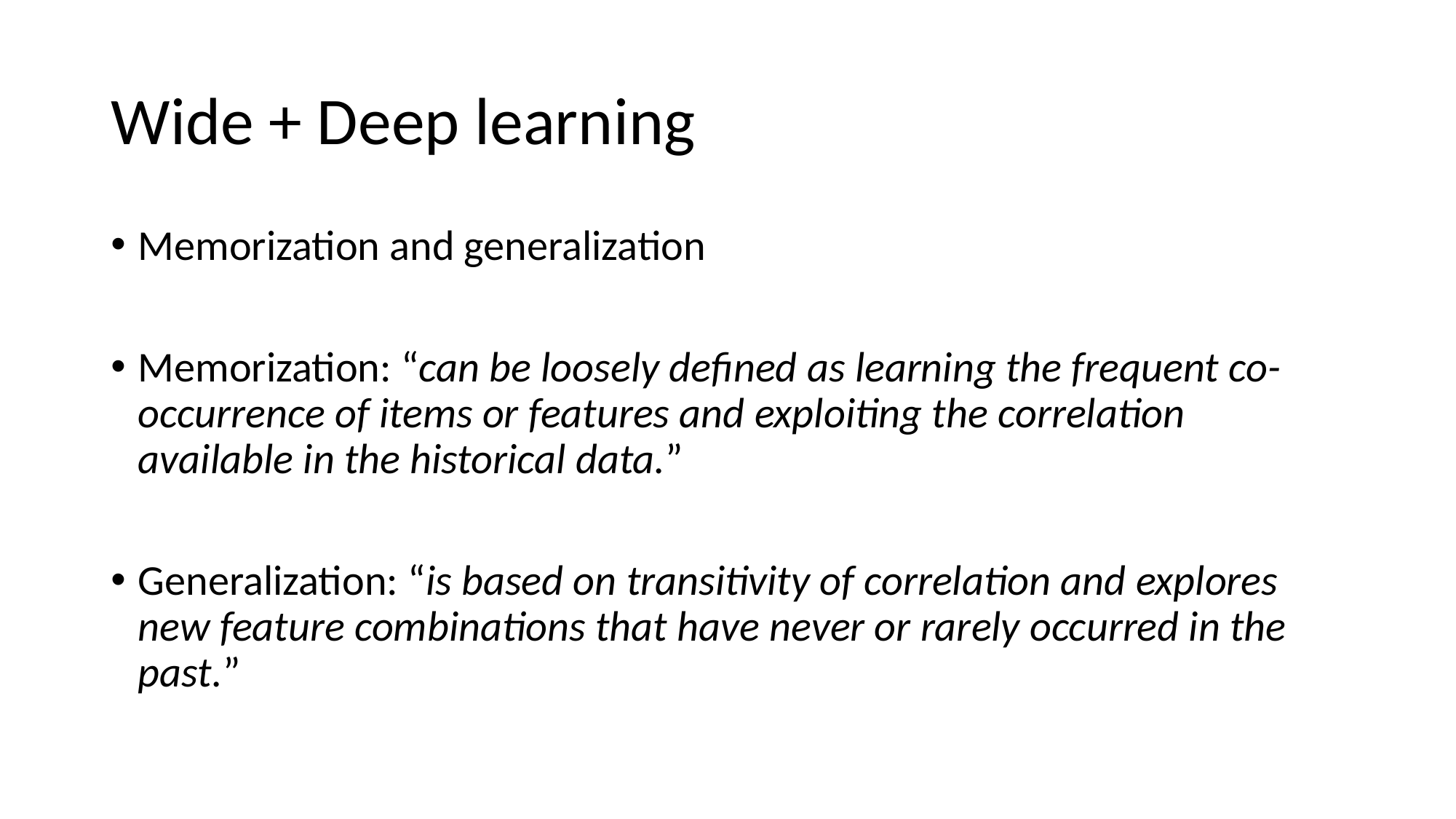

# Wide + Deep learning
Memorization and generalization

Memorization: “can be loosely defined as learning the frequent co-occurrence of items or features and exploiting the correlation available in the historical data.”

Generalization: “is based on transitivity of correlation and explores new feature combinations that have never or rarely occurred in the past.”